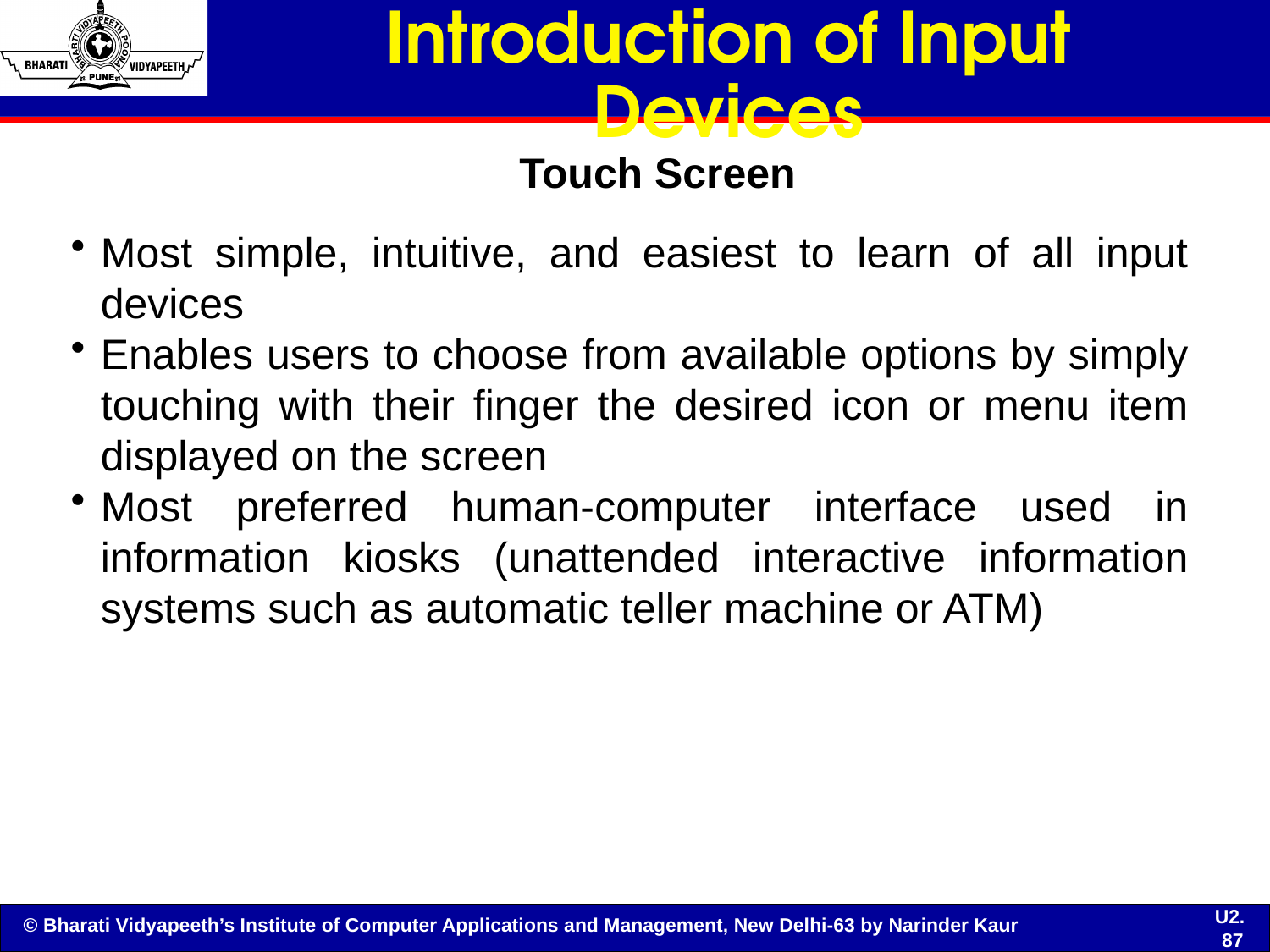

# Introduction of Input Devices
Touch Screen
Most simple, intuitive, and easiest to learn of all input devices
Enables users to choose from available options by simply touching with their finger the desired icon or menu item displayed on the screen
Most preferred human-computer interface used in information kiosks (unattended interactive information systems such as automatic teller machine or ATM)